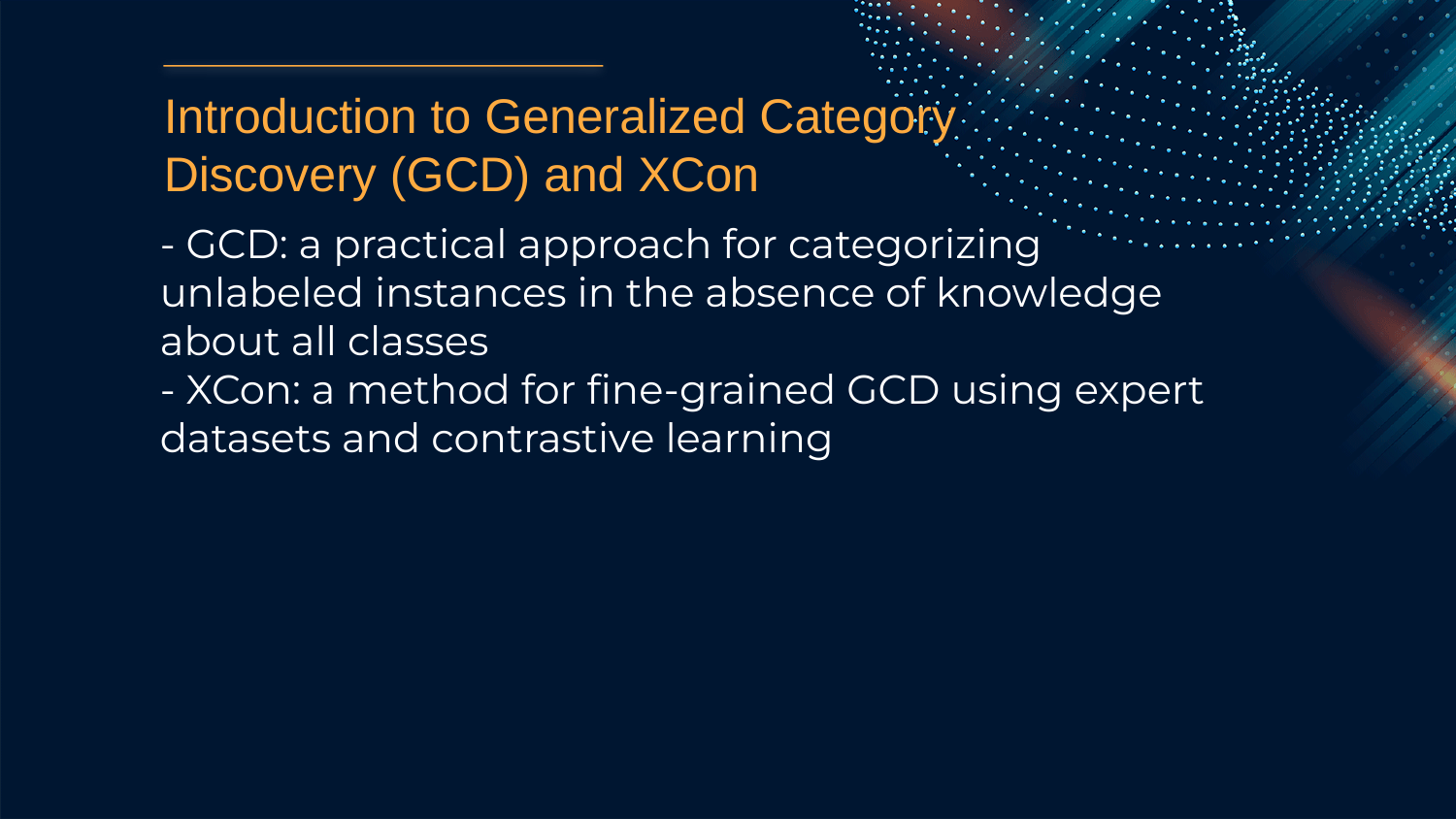

Introduction to Generalized Category Discovery (GCD) and XCon
- GCD: a practical approach for categorizing unlabeled instances in the absence of knowledge about all classes
- XCon: a method for fine-grained GCD using expert datasets and contrastive learning